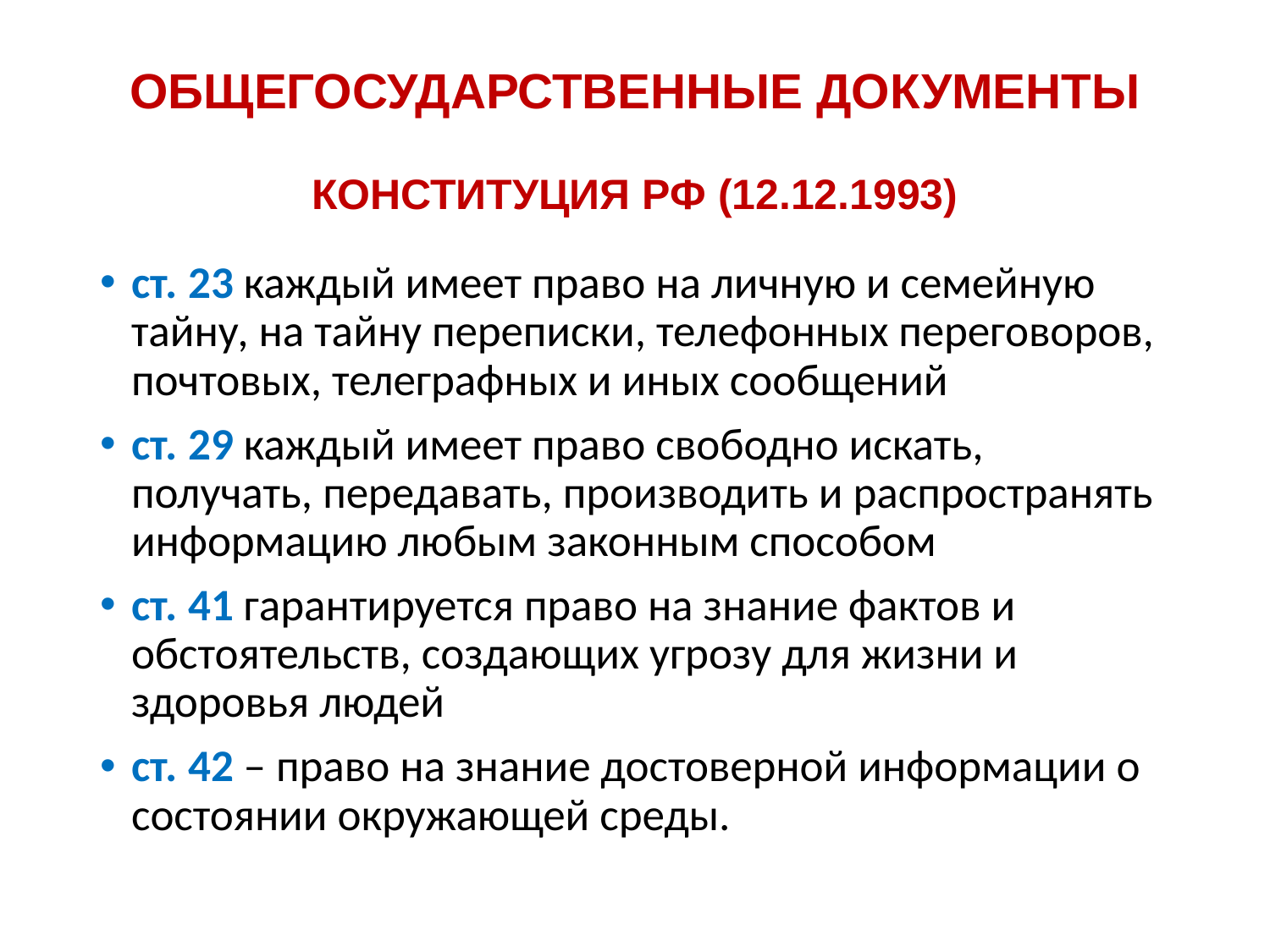

# ОБЩЕГОСУДАРСТВЕННЫЕ ДОКУМЕНТЫ КОНСТИТУЦИЯ РФ (12.12.1993)
ст. 23 каждый имеет право на личную и семейную тайну, на тайну переписки, телефонных переговоров, почтовых, телеграфных и иных сообщений
ст. 29 каждый имеет право свободно искать, получать, передавать, производить и распространять информацию любым законным способом
ст. 41 гарантируется право на знание фактов и обстоятельств, создающих угрозу для жизни и здоровья людей
ст. 42 – право на знание достоверной информации о состоянии окружающей среды.